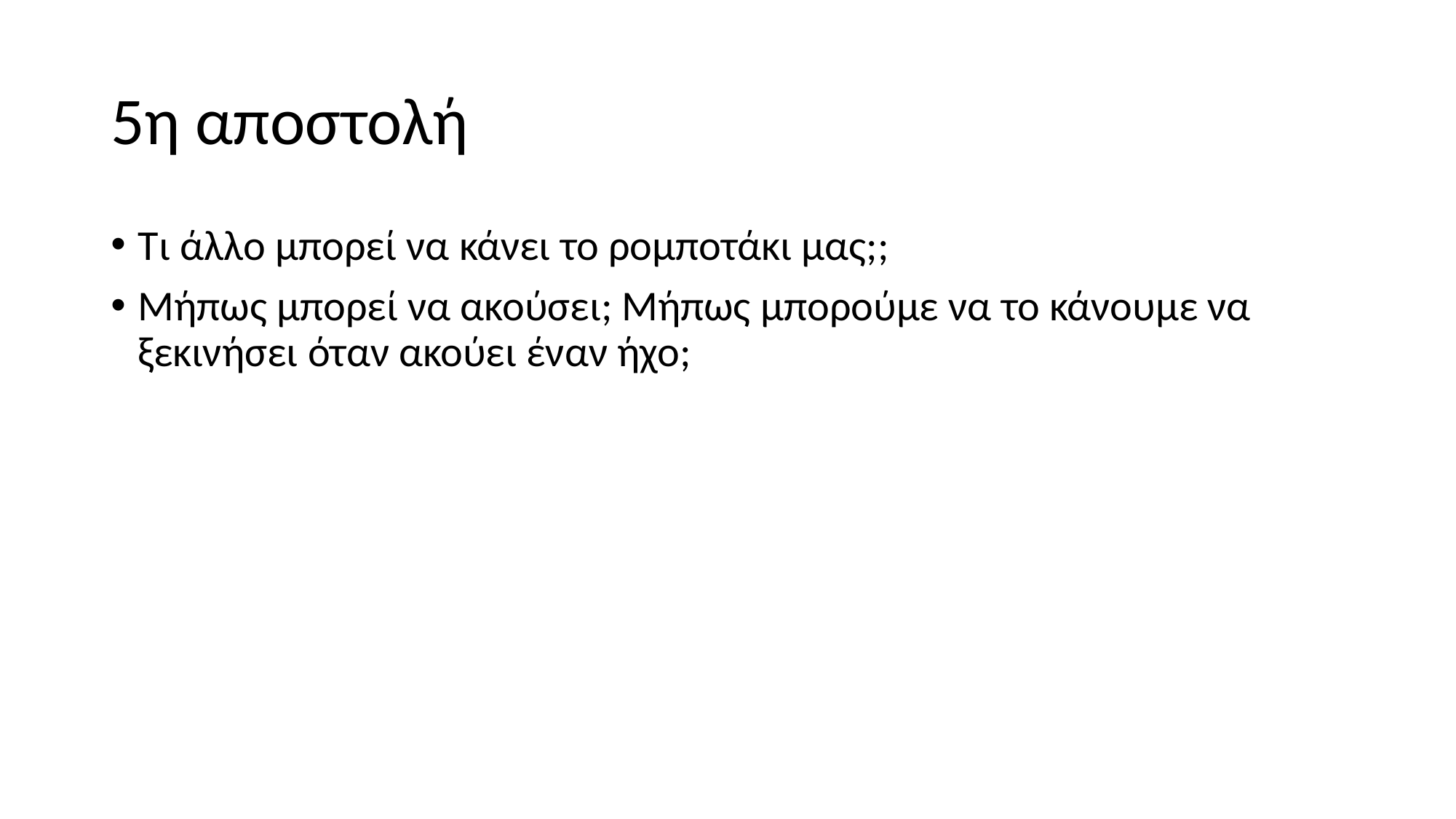

# 5η αποστολή
Τι άλλο μπορεί να κάνει το ρομποτάκι μας;;
Μήπως μπορεί να ακούσει; Μήπως μπορούμε να το κάνουμε να ξεκινήσει όταν ακούει έναν ήχο;